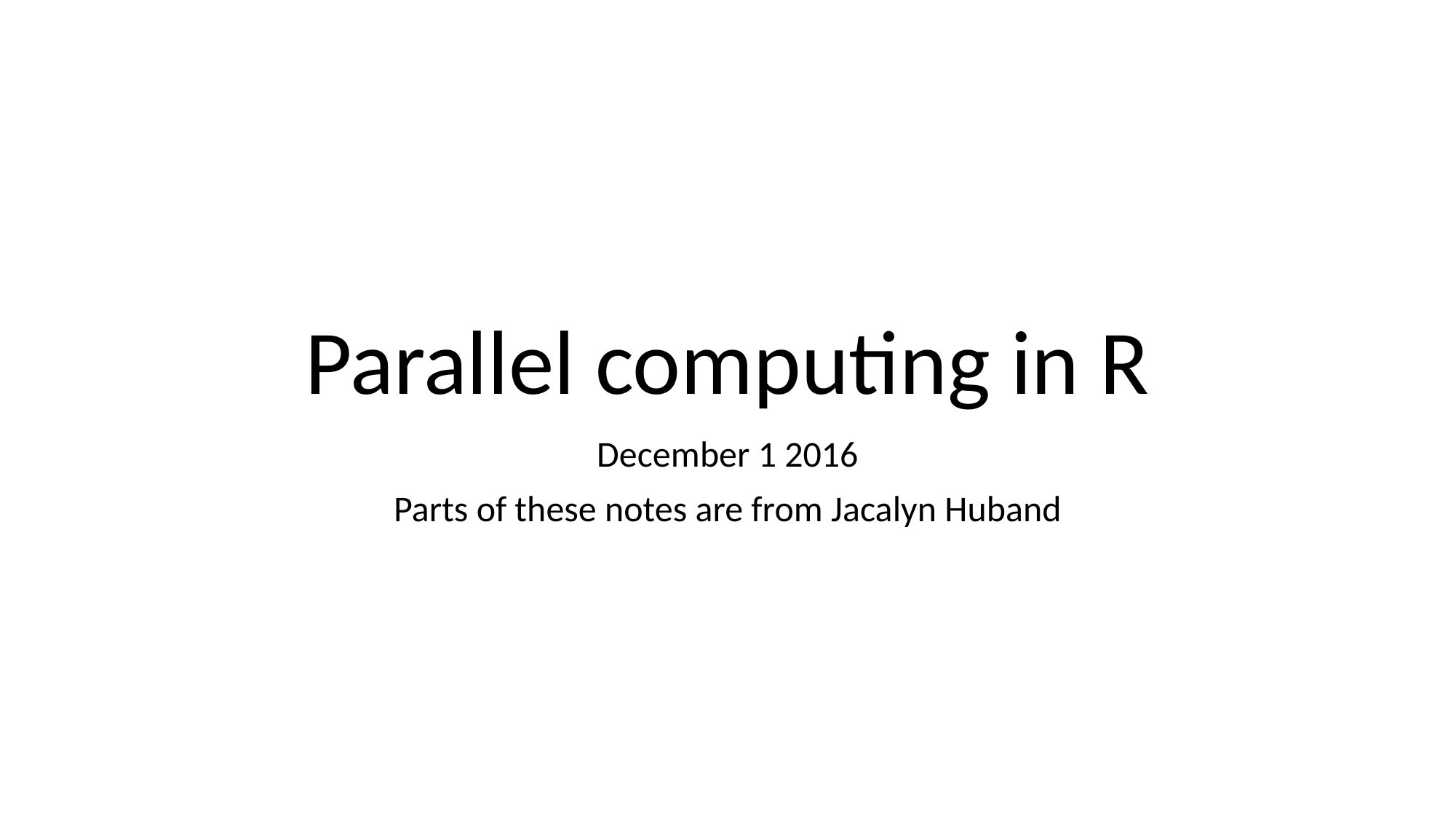

# Parallel computing in R
December 1 2016
Parts of these notes are from Jacalyn Huband